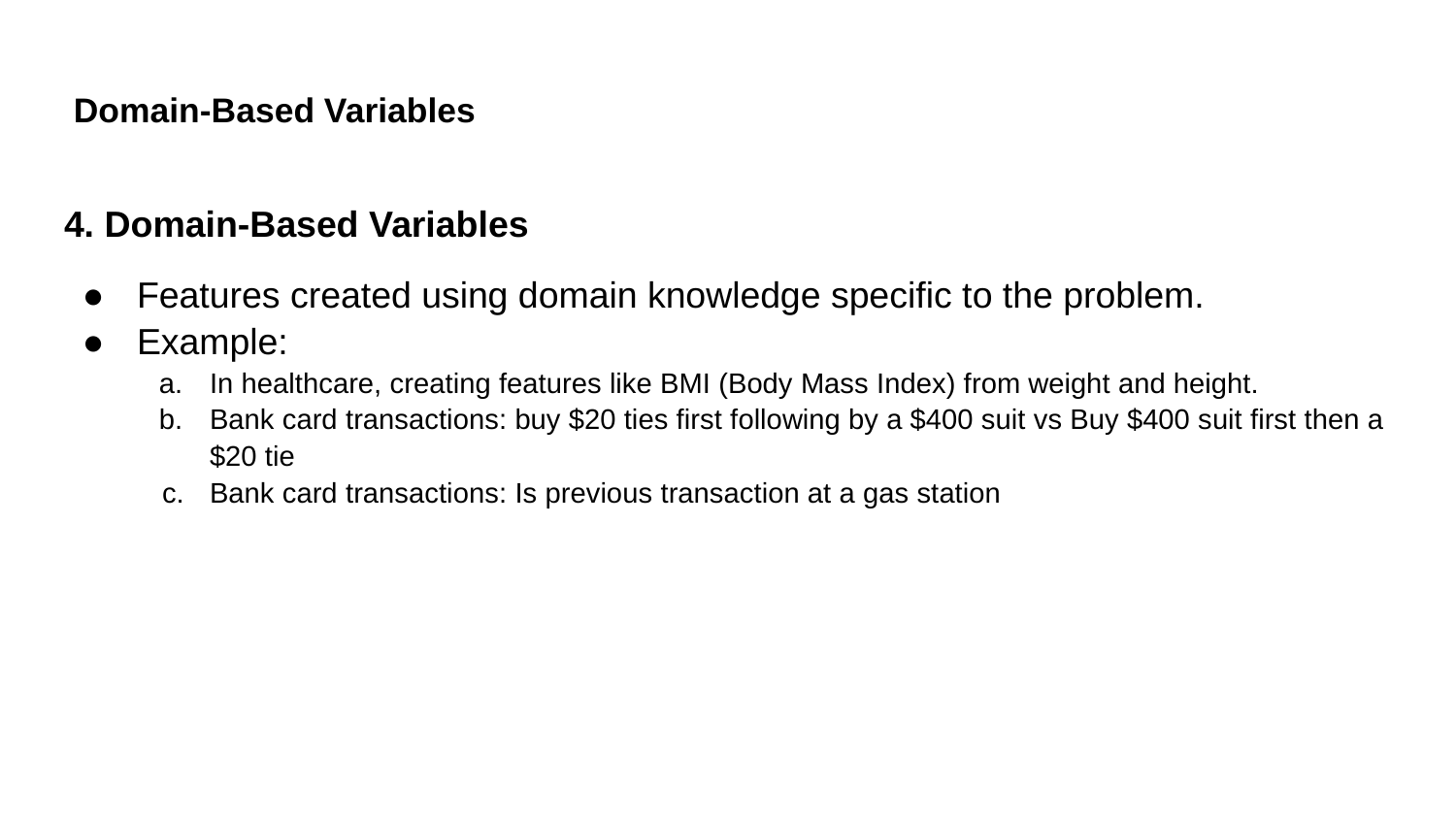

# Domain-Based Variables
4. Domain-Based Variables
Features created using domain knowledge specific to the problem.
Example:
In healthcare, creating features like BMI (Body Mass Index) from weight and height.
Bank card transactions: buy $20 ties first following by a $400 suit vs Buy $400 suit first then a $20 tie
Bank card transactions: Is previous transaction at a gas station